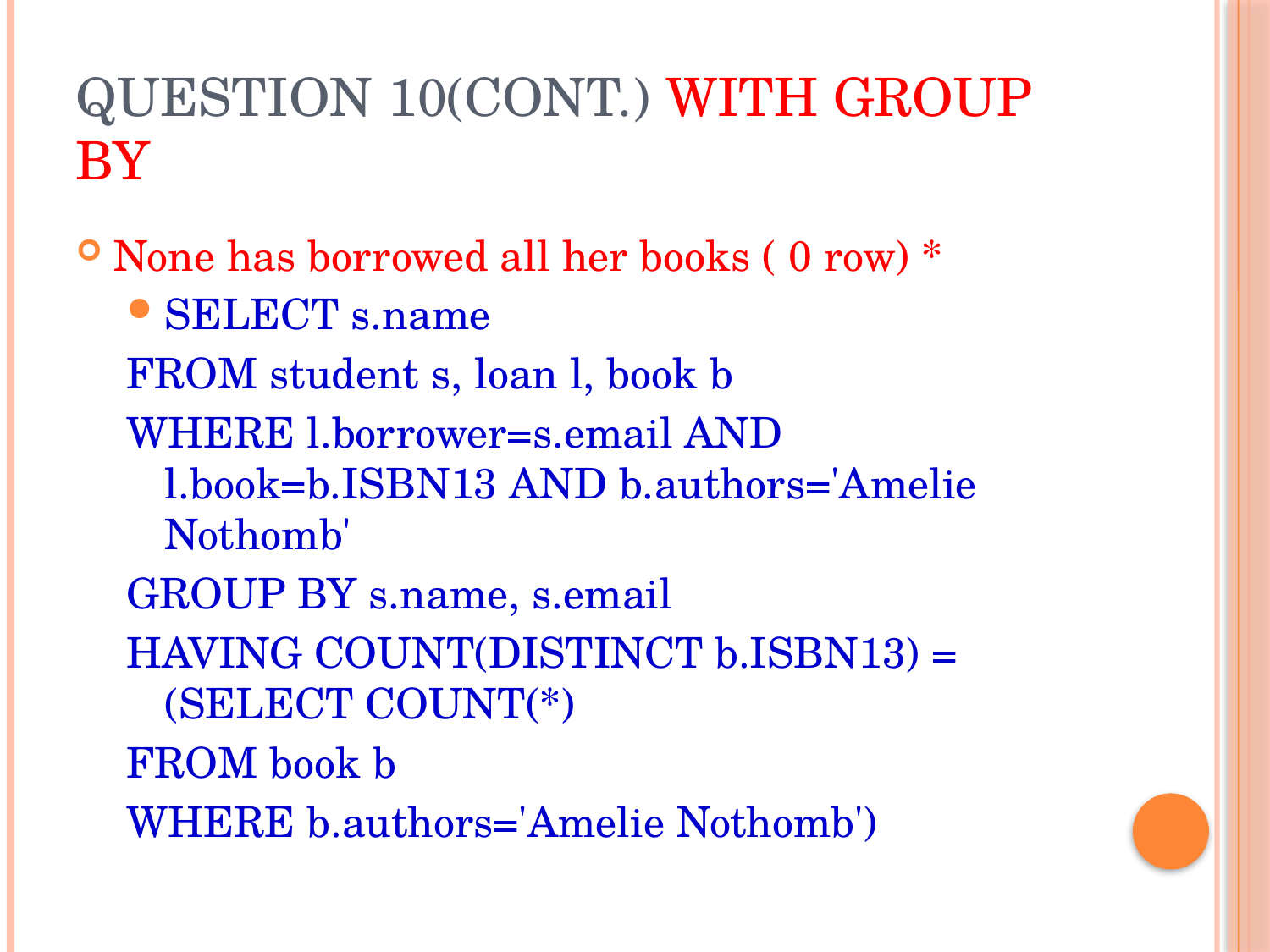

# Question 10(Cont.) with Group By
None has borrowed all her books ( 0 row) *
SELECT s.name
FROM student s, loan l, book b
WHERE l.borrower=s.email AND l.book=b.ISBN13 AND b.authors='Amelie Nothomb'
GROUP BY s.name, s.email
HAVING COUNT(DISTINCT b.ISBN13) = (SELECT COUNT(*)
FROM book b
WHERE b.authors='Amelie Nothomb')